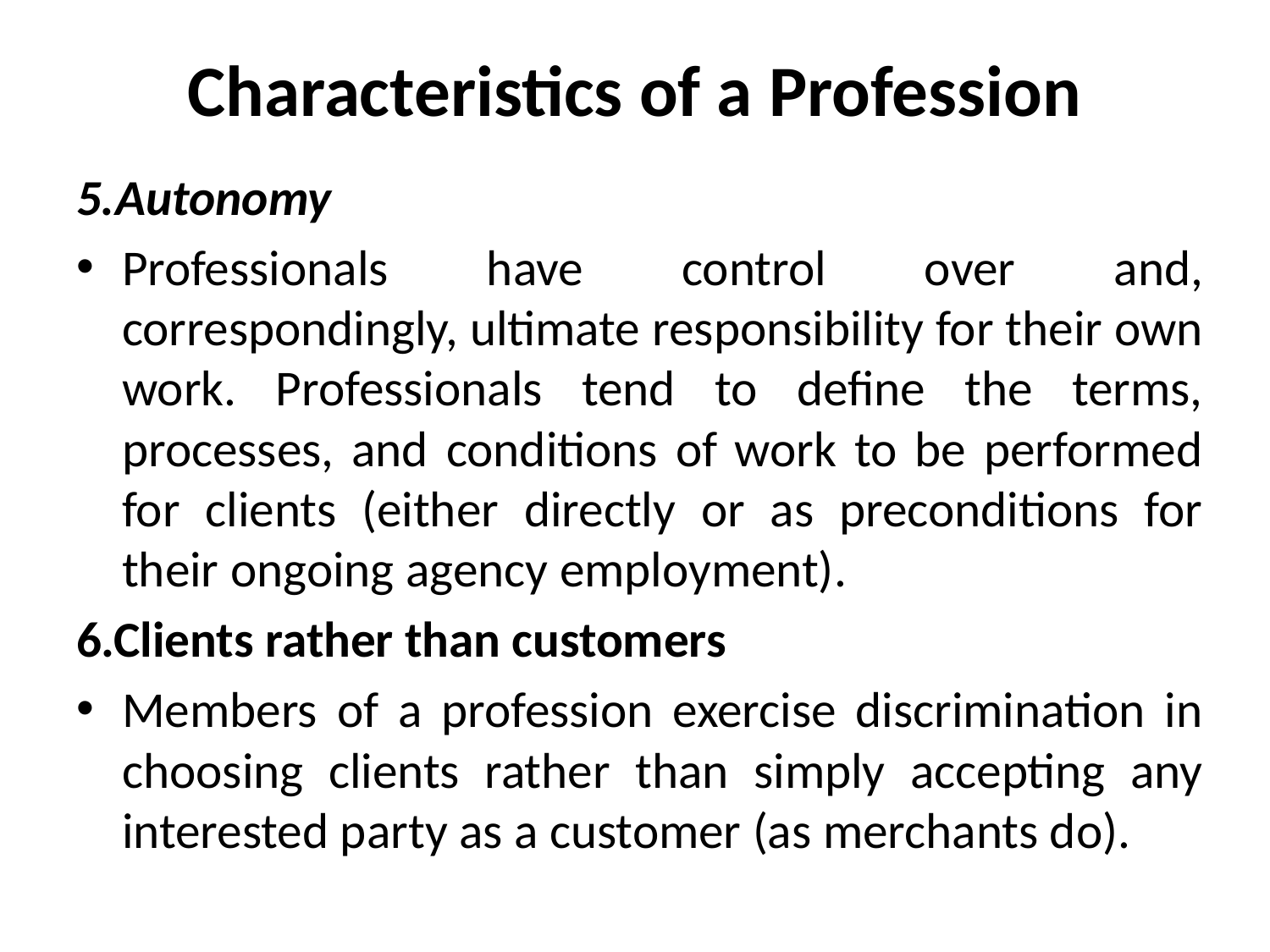

# Characteristics of a Profession
5.Autonomy
Professionals have control over and, correspondingly, ultimate responsibility for their own work. Professionals tend to define the terms, processes, and conditions of work to be performed for clients (either directly or as preconditions for their ongoing agency employment).
6.Clients rather than customers
Members of a profession exercise discrimination in choosing clients rather than simply accepting any interested party as a customer (as merchants do).